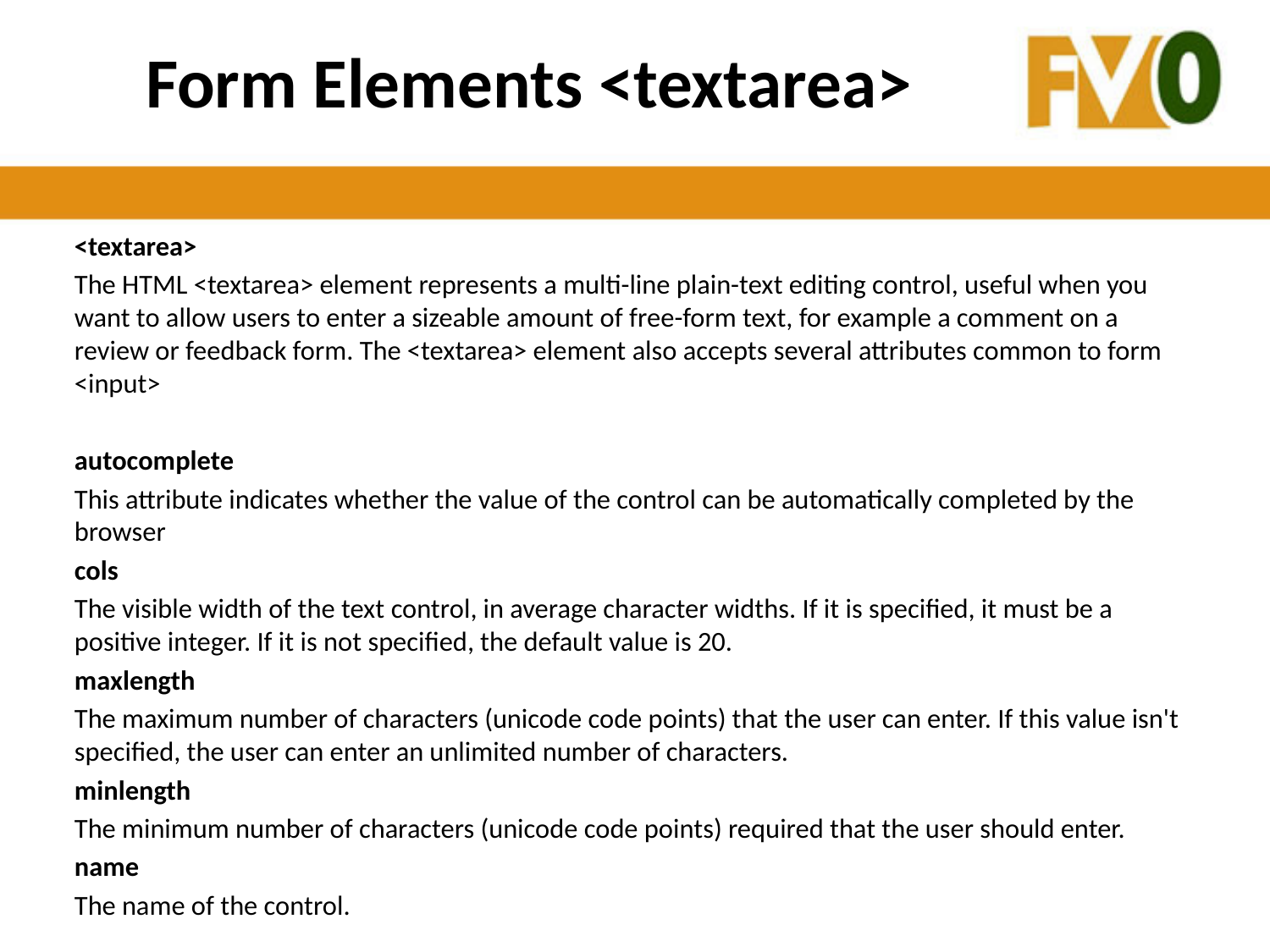

# Form Elements <textarea>
<textarea>
The HTML <textarea> element represents a multi-line plain-text editing control, useful when you want to allow users to enter a sizeable amount of free-form text, for example a comment on a review or feedback form. The <textarea> element also accepts several attributes common to form <input>

autocomplete
This attribute indicates whether the value of the control can be automatically completed by the browser
cols
The visible width of the text control, in average character widths. If it is specified, it must be a positive integer. If it is not specified, the default value is 20.
maxlength
The maximum number of characters (unicode code points) that the user can enter. If this value isn't specified, the user can enter an unlimited number of characters.
minlength
The minimum number of characters (unicode code points) required that the user should enter.
name
The name of the control.